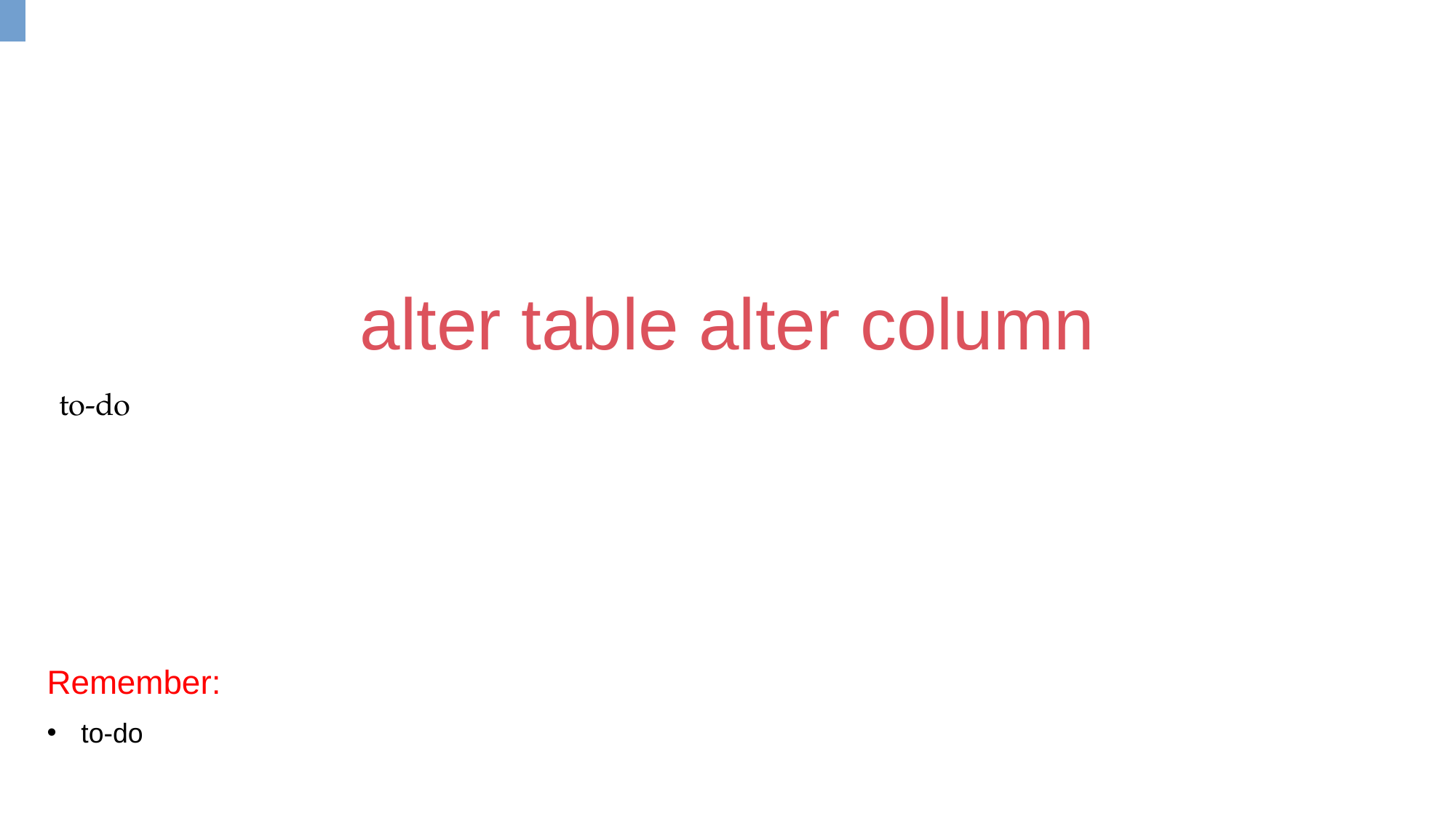

alter table alter column
to-do
Remember:

to-do